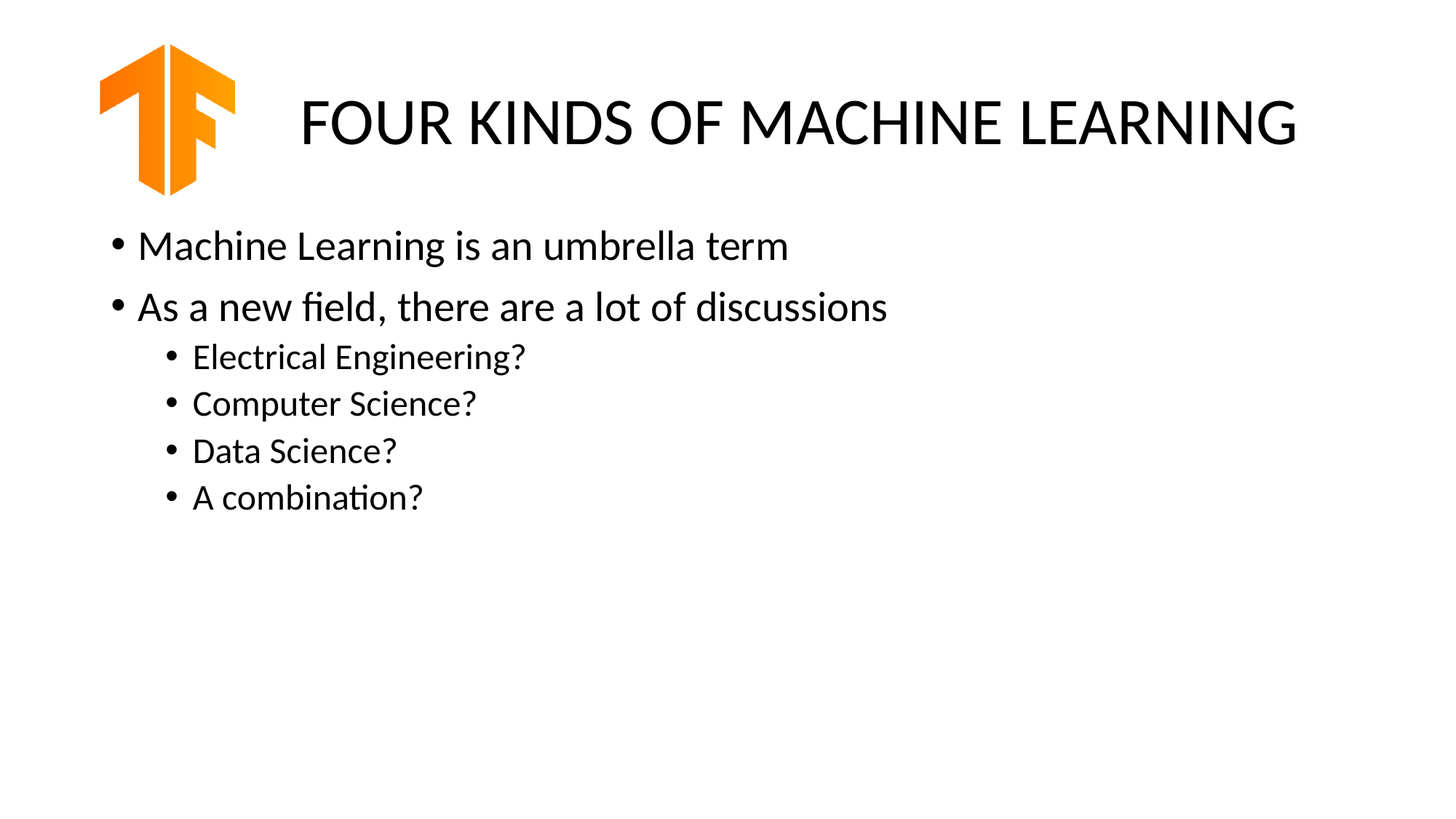

# FOUR KINDS OF MACHINE LEARNING
Machine Learning is an umbrella term
As a new field, there are a lot of discussions
Electrical Engineering?
Computer Science?
Data Science?
A combination?